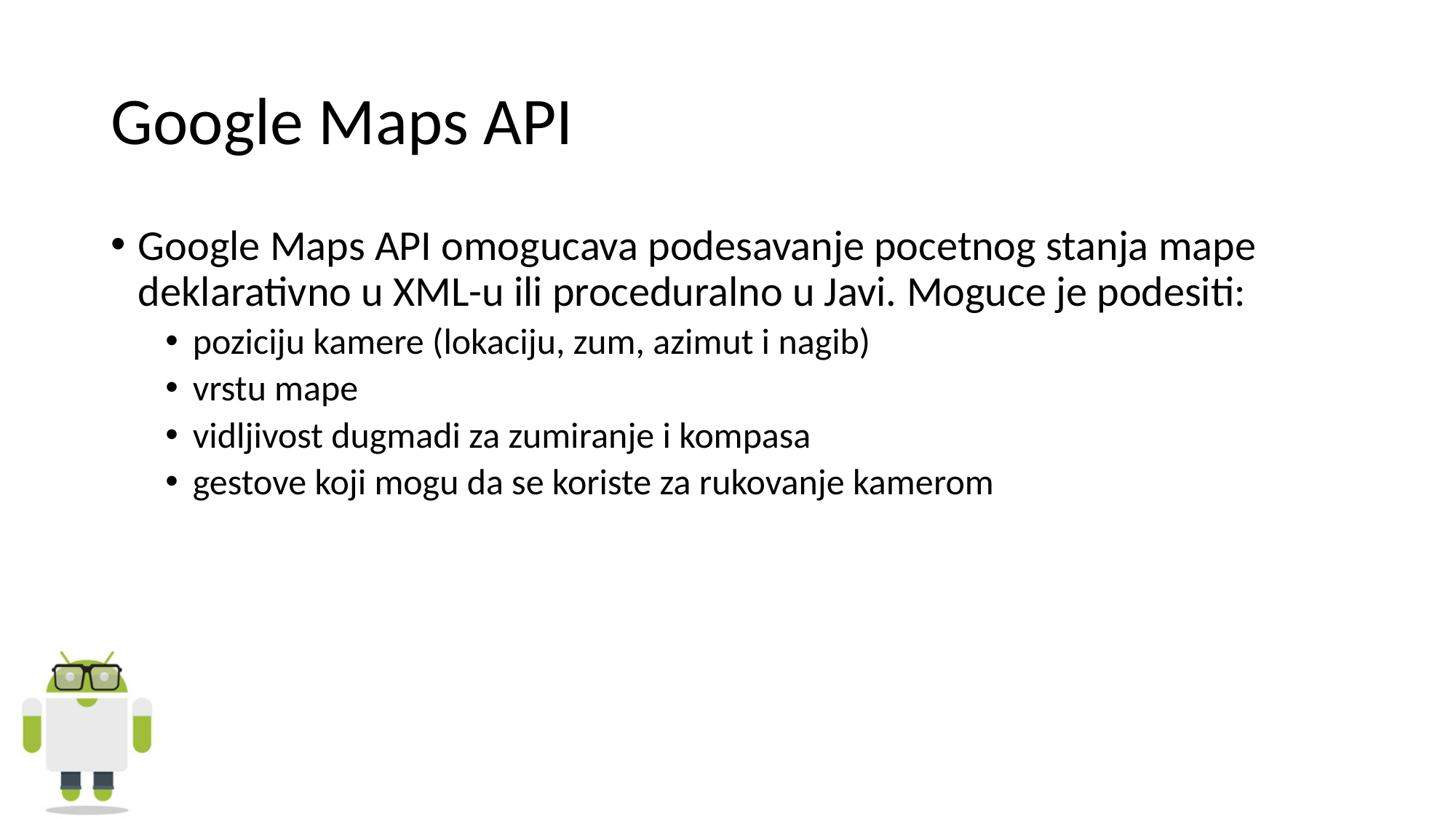

# Google Maps API
Google Maps API omogucava podesavanje pocetnog stanja mape deklarativno u XML-u ili proceduralno u Javi. Moguce je podesiti:
poziciju kamere (lokaciju, zum, azimut i nagib)
vrstu mape
vidljivost dugmadi za zumiranje i kompasa
gestove koji mogu da se koriste za rukovanje kamerom